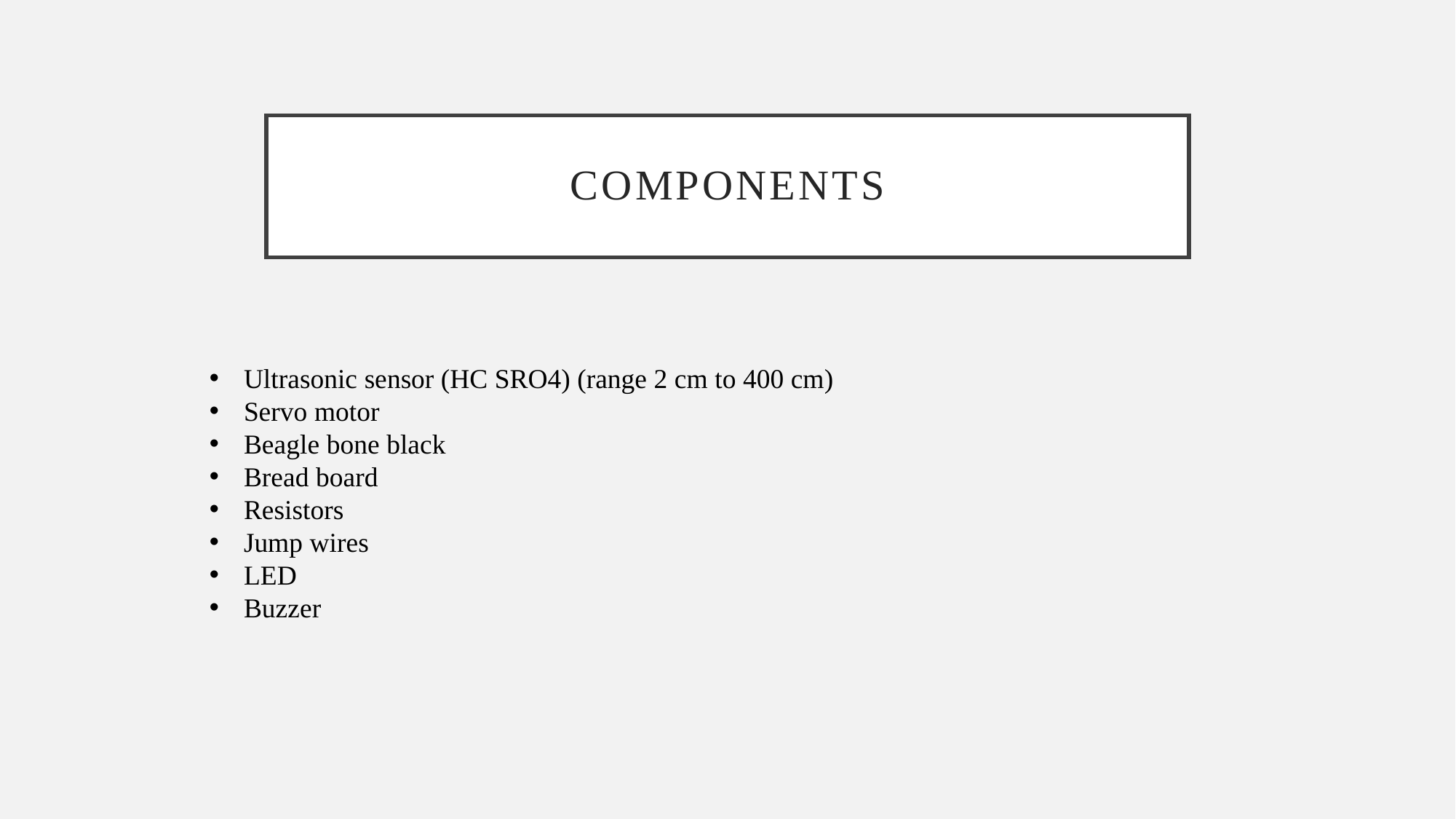

# components

Ultrasonic sensor (HC SRO4) (range 2 cm to 400 cm)
Servo motor
Beagle bone black
Bread board
Resistors
Jump wires
LED
Buzzer